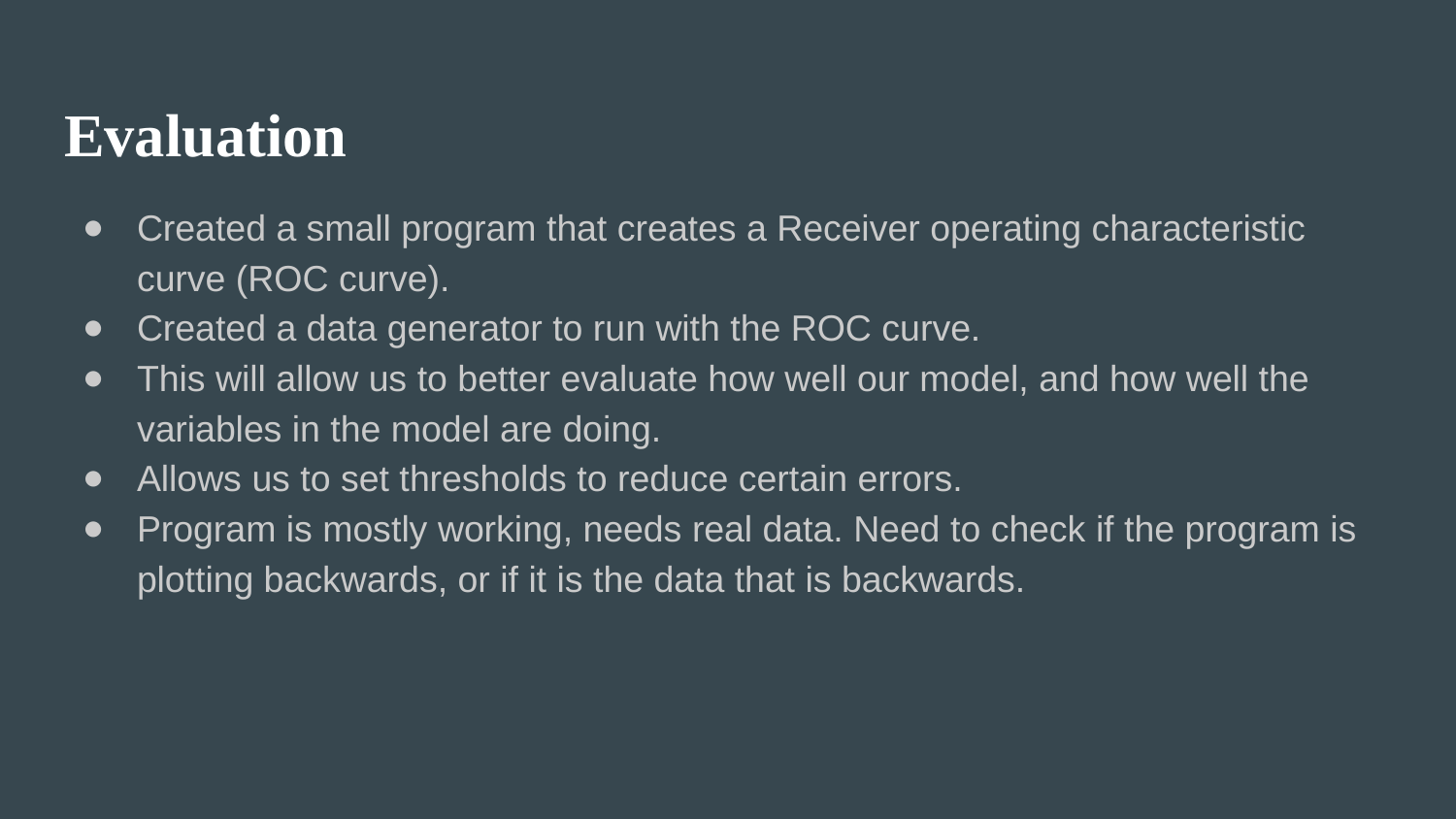

# Evaluation
Created a small program that creates a Receiver operating characteristic curve (ROC curve).
Created a data generator to run with the ROC curve.
This will allow us to better evaluate how well our model, and how well the variables in the model are doing.
Allows us to set thresholds to reduce certain errors.
Program is mostly working, needs real data. Need to check if the program is plotting backwards, or if it is the data that is backwards.